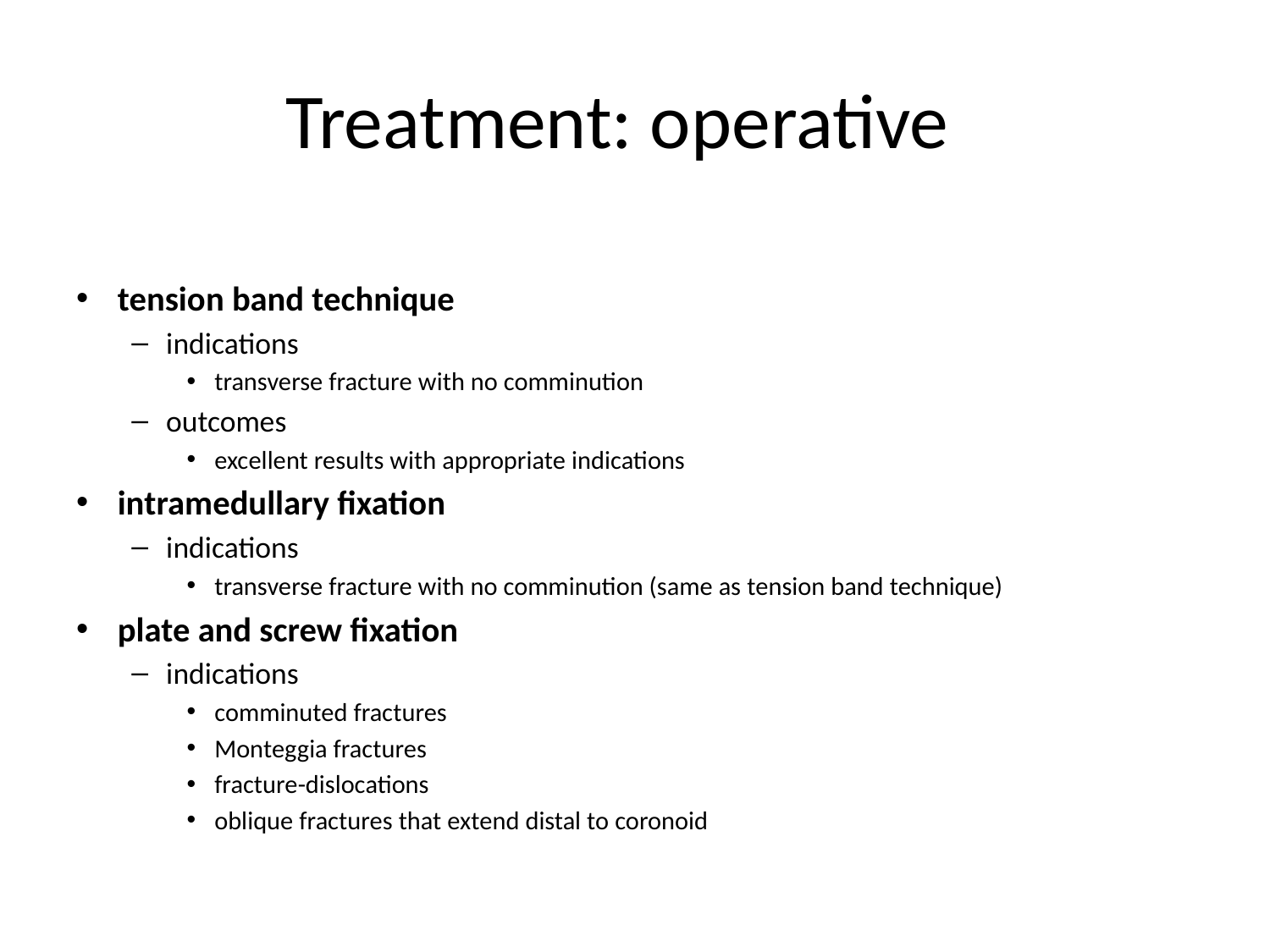

# Treatment: operative

tension band technique
indications
transverse fracture with no comminution
outcomes
excellent results with appropriate indications
intramedullary fixation
indications
transverse fracture with no comminution (same as tension band technique)
plate and screw fixation
indications
comminuted fractures
Monteggia fractures
fracture-dislocations
oblique fractures that extend distal to coronoid